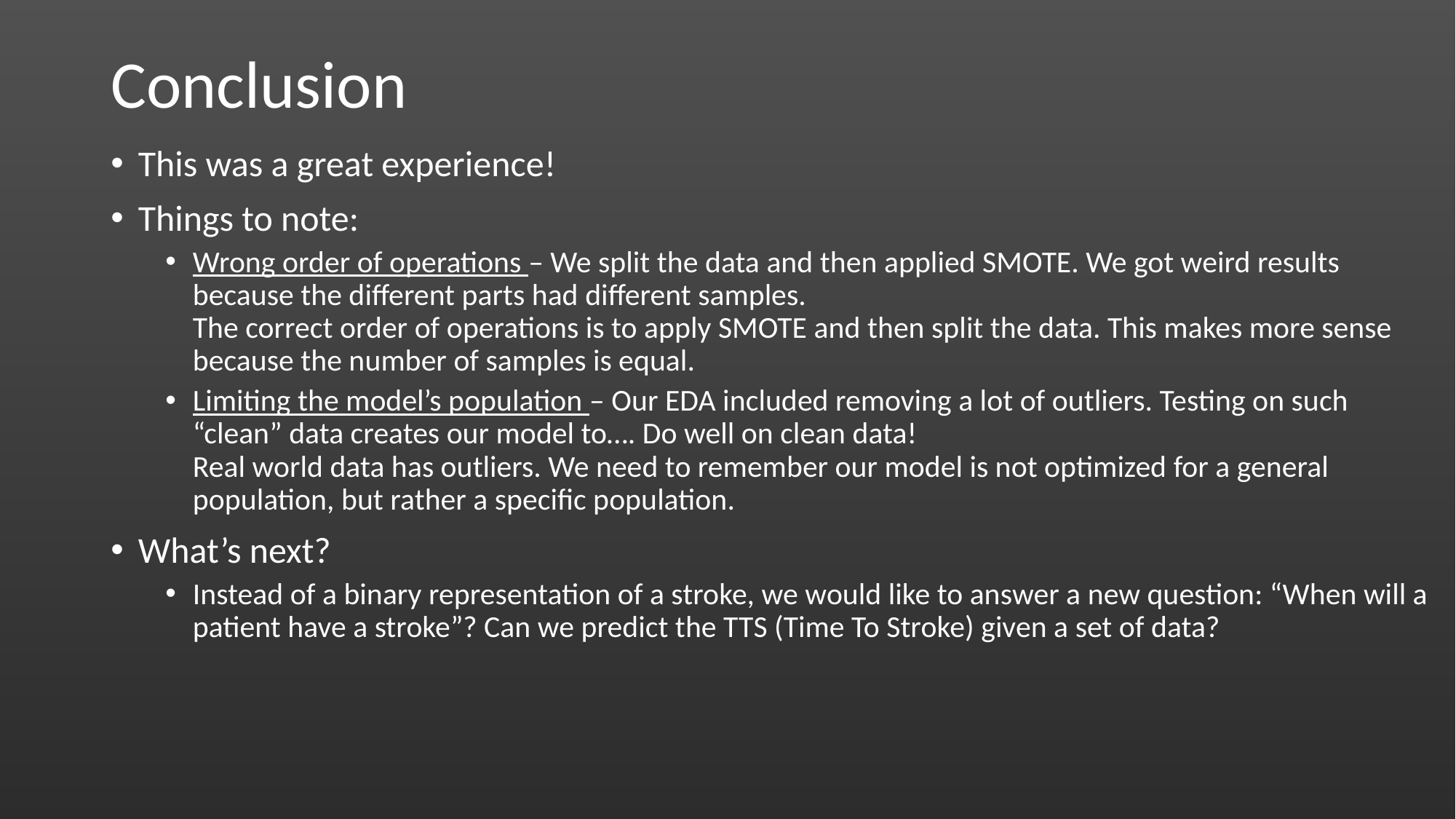

# Conclusion
This was a great experience!
Things to note:
Wrong order of operations – We split the data and then applied SMOTE. We got weird results because the different parts had different samples.
The correct order of operations is to apply SMOTE and then split the data. This makes more sense because the number of samples is equal.
Limiting the model’s population – Our EDA included removing a lot of outliers. Testing on such “clean” data creates our model to…. Do well on clean data!
Real world data has outliers. We need to remember our model is not optimized for a general population, but rather a specific population.
What’s next?
Instead of a binary representation of a stroke, we would like to answer a new question: “When will a patient have a stroke”? Can we predict the TTS (Time To Stroke) given a set of data?